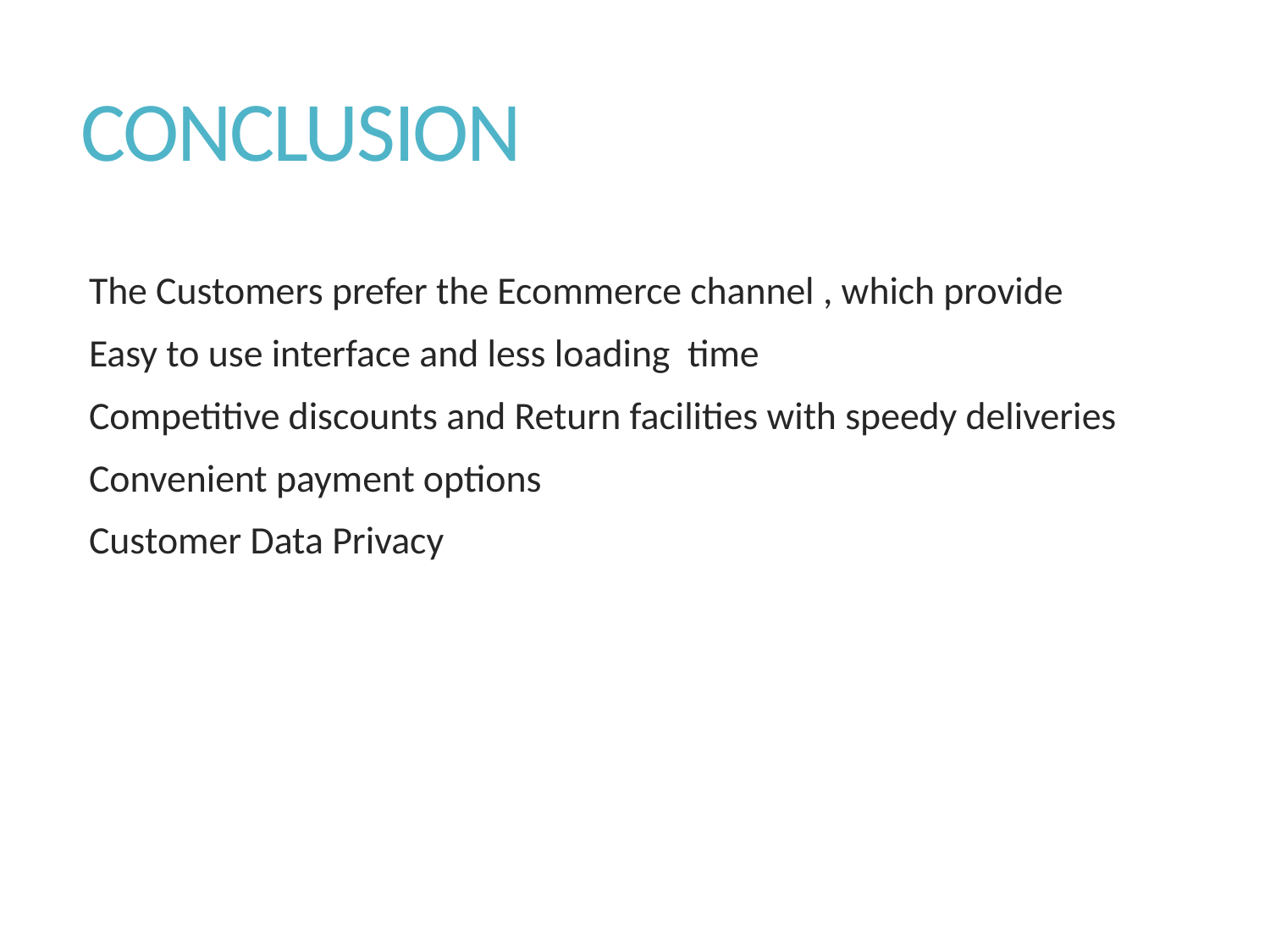

# CONCLUSION
The Customers prefer the Ecommerce channel , which provide
Easy to use interface and less loading  time
Competitive discounts and Return facilities with speedy deliveries
Convenient payment options
Customer Data Privacy